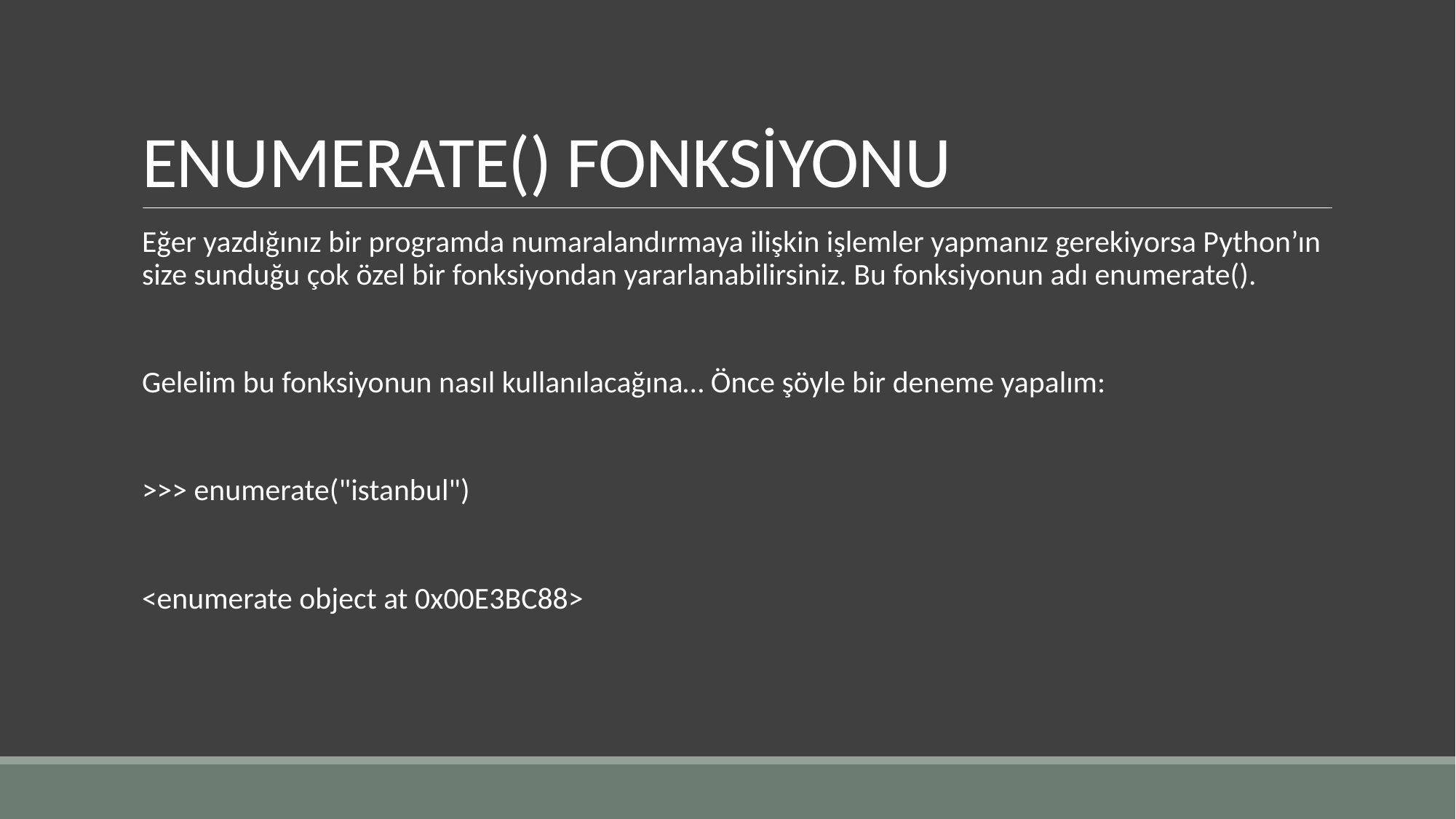

# ENUMERATE() FONKSİYONU
Eğer yazdığınız bir programda numaralandırmaya ilişkin işlemler yapmanız gerekiyorsa Python’ın size sunduğu çok özel bir fonksiyondan yararlanabilirsiniz. Bu fonksiyonun adı enumerate().

Gelelim bu fonksiyonun nasıl kullanılacağına… Önce şöyle bir deneme yapalım:

>>> enumerate("istanbul")

<enumerate object at 0x00E3BC88>